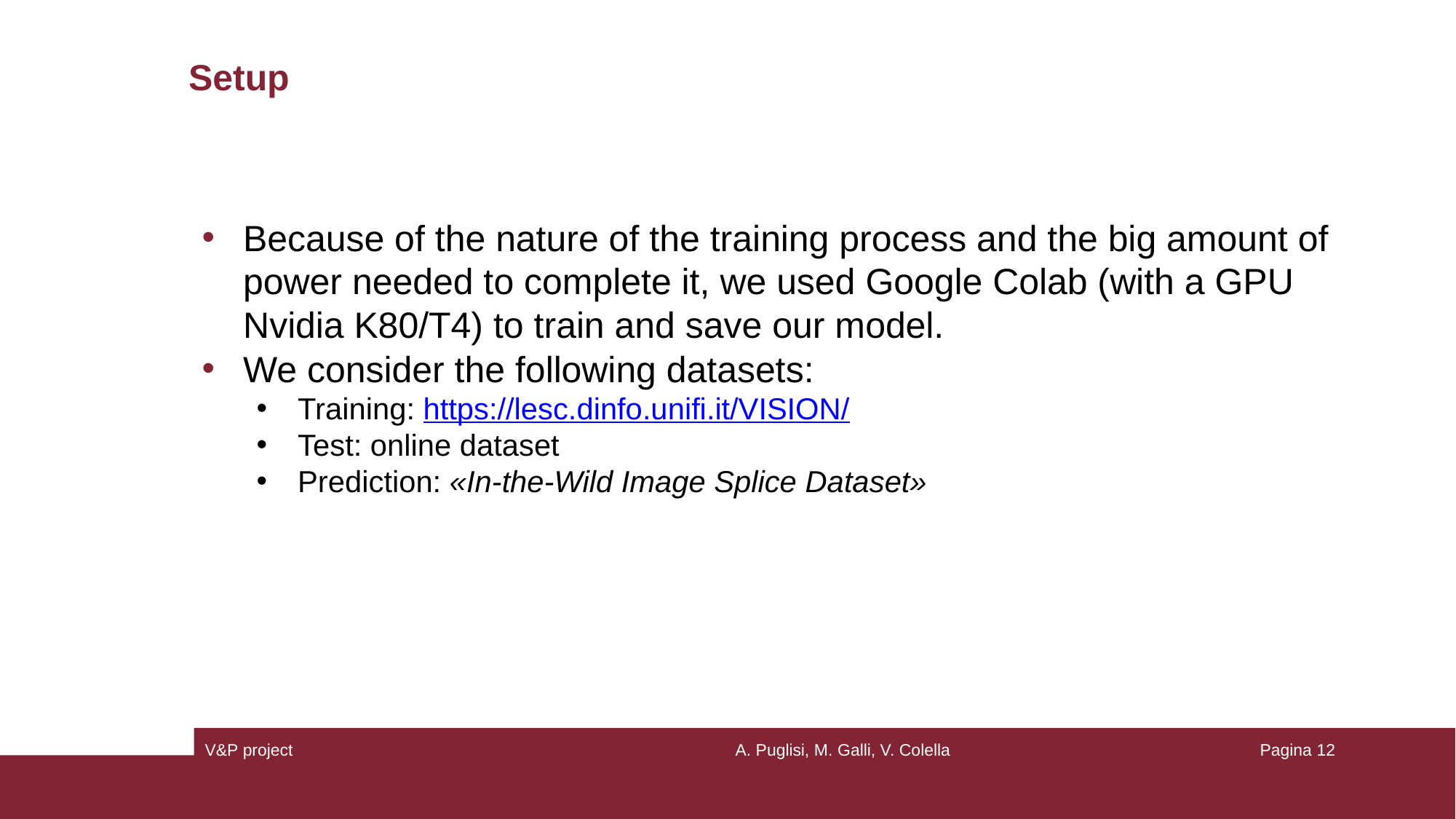

# Setup
Because of the nature of the training process and the big amount of power needed to complete it, we used Google Colab (with a GPU Nvidia K80/T4) to train and save our model.
We consider the following datasets:
Training: https://lesc.dinfo.unifi.it/VISION/
Test: online dataset
Prediction: «In-the-Wild Image Splice Dataset»

V&P project
A. Puglisi, M. Galli, V. Colella
Pagina 12